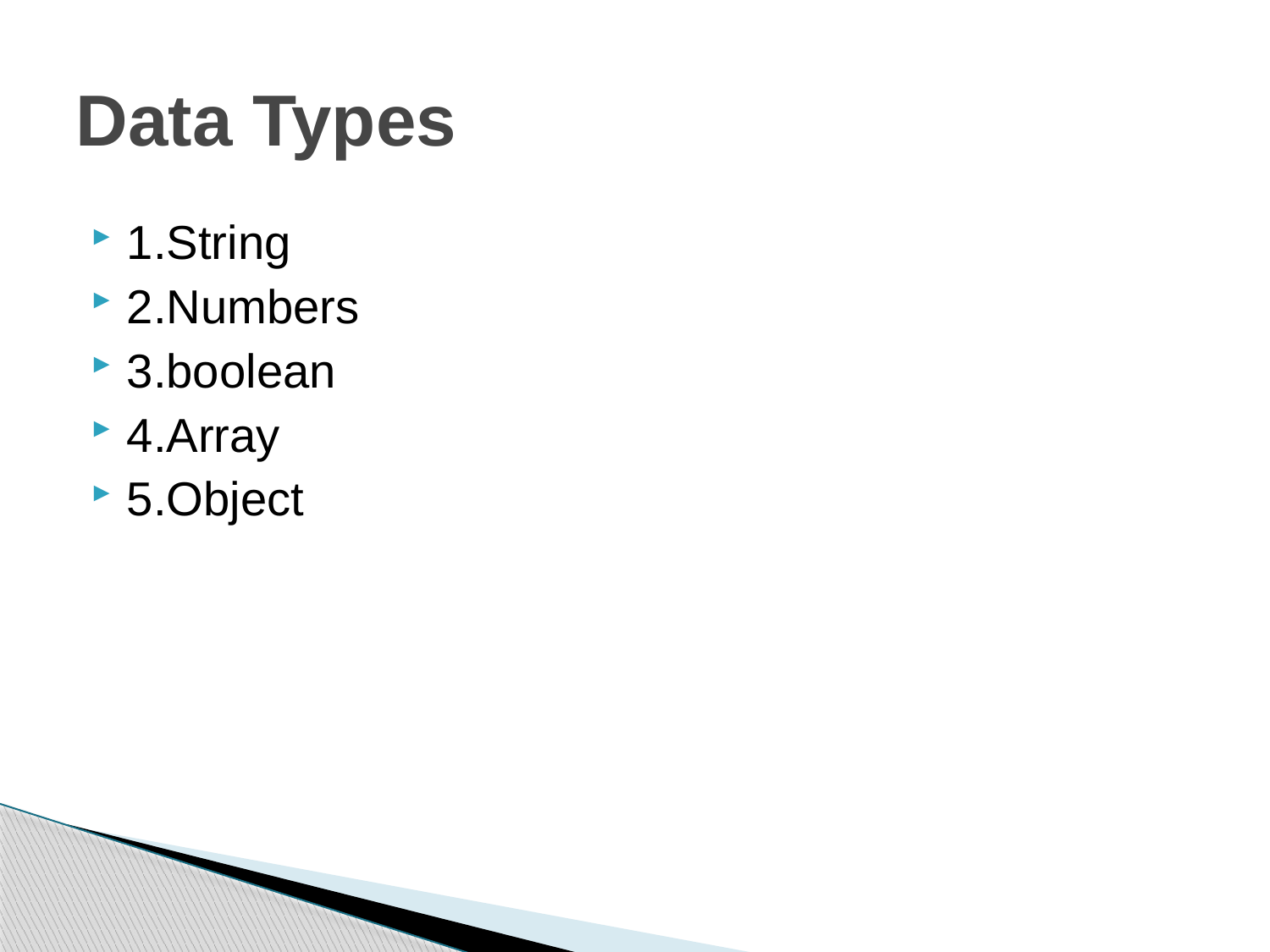

# Data Types
1.String
2.Numbers
3.boolean
4.Array
5.Object